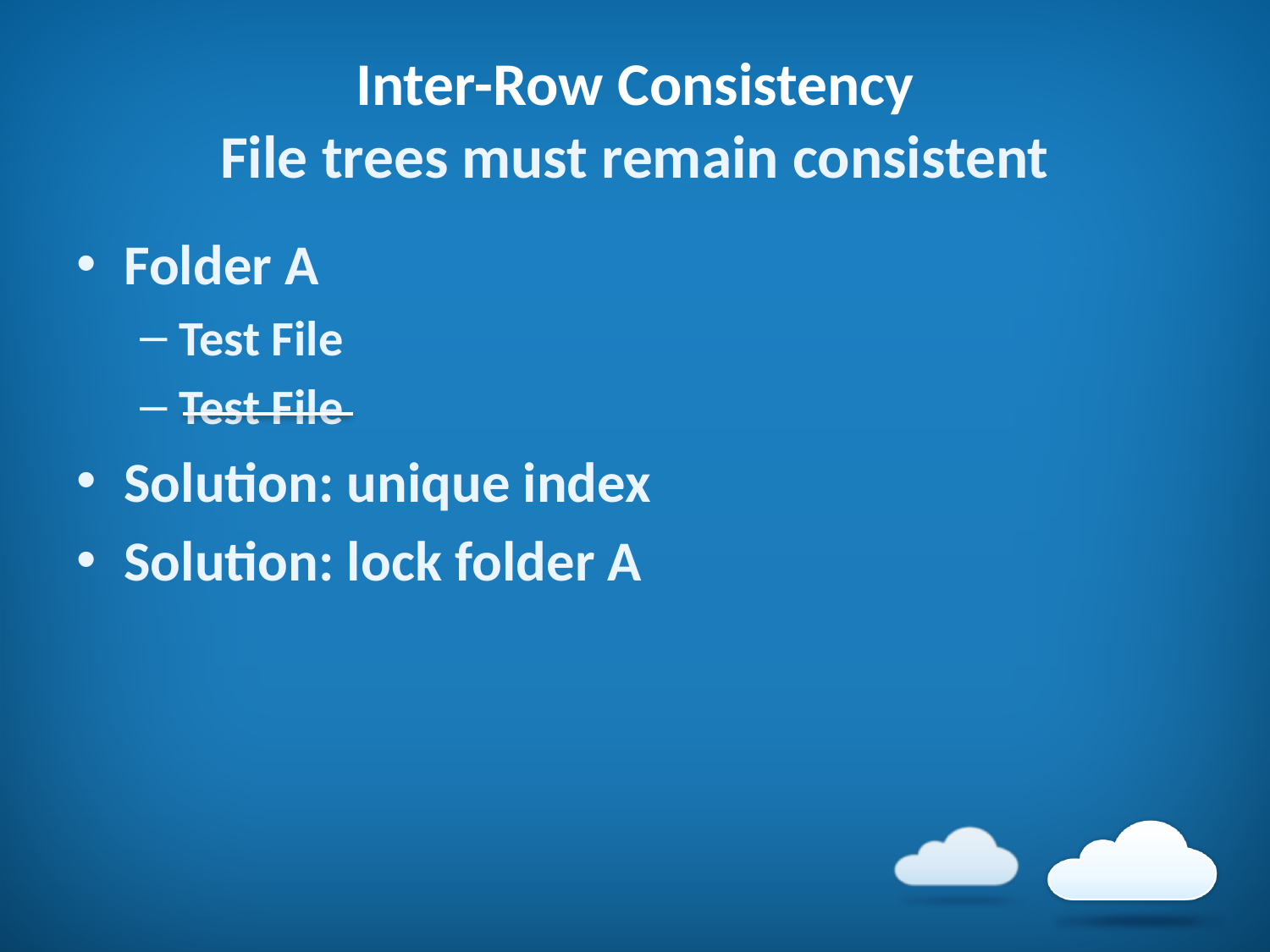

# Inter-Row Consistency File trees must remain consistent
Folder A
Test File
Test File
Solution: unique index
Solution: lock folder A